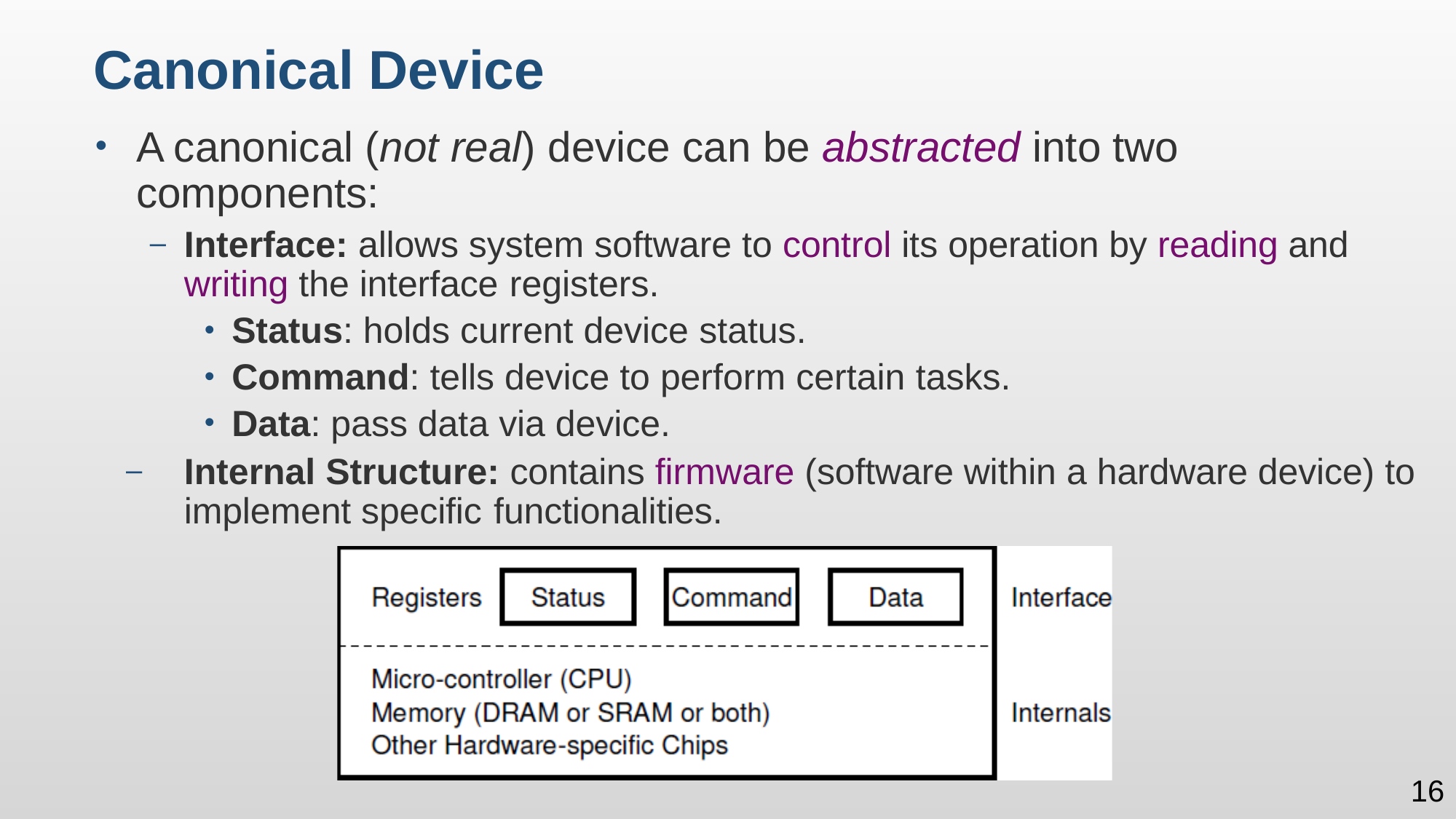

Canonical Device
A canonical (not real) device can be abstracted into two components:
Interface: allows system software to control its operation by reading and writing the interface registers.
Status: holds current device status.
Command: tells device to perform certain tasks.
Data: pass data via device.
Internal Structure: contains firmware (software within a hardware device) to implement specific functionalities.

16